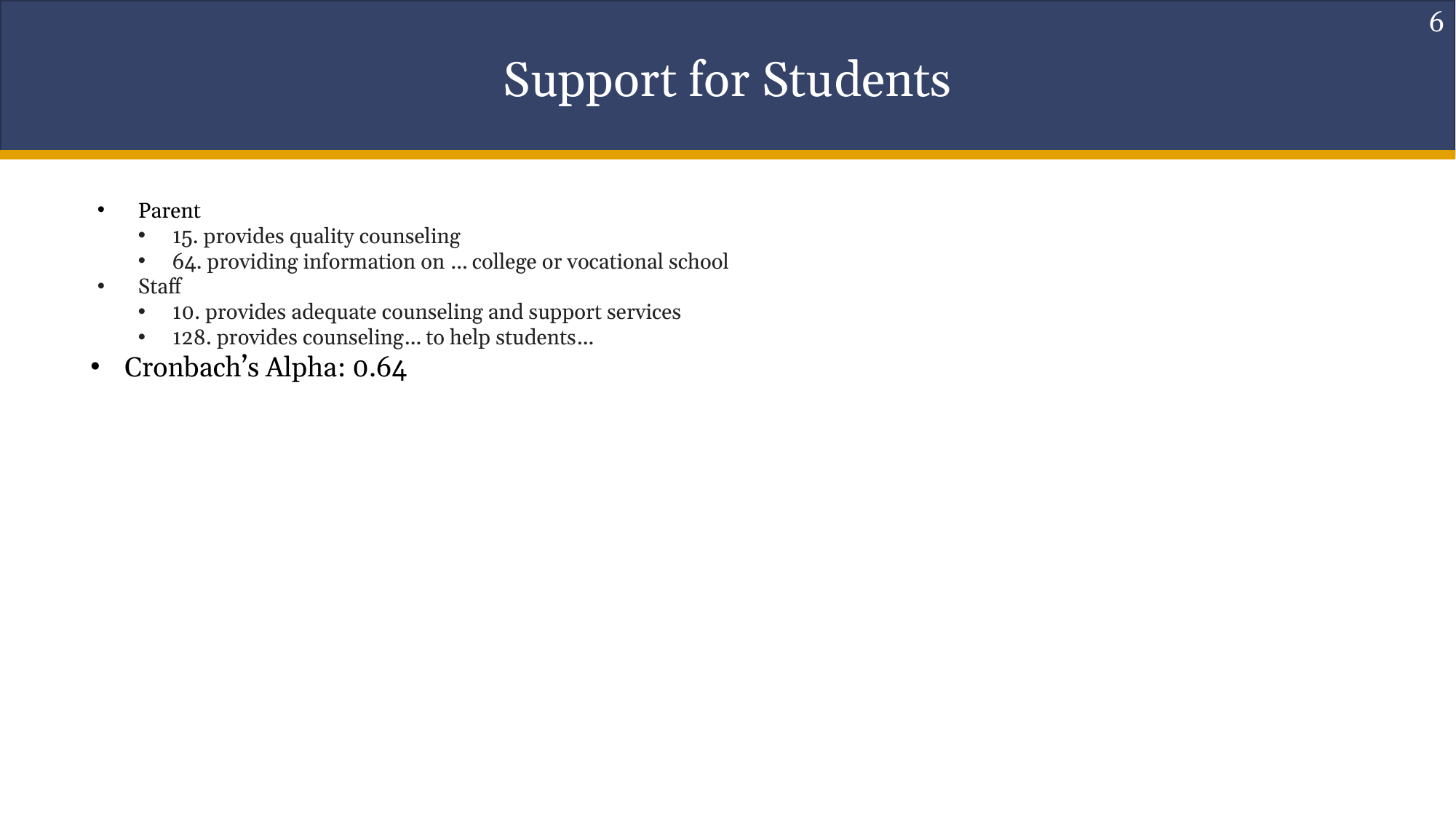

6
# Support for Students
Parent
15. provides quality counseling
64. providing information on … college or vocational school
Staff
10. provides adequate counseling and support services
128. provides counseling… to help students…
Cronbach’s Alpha: 0.64